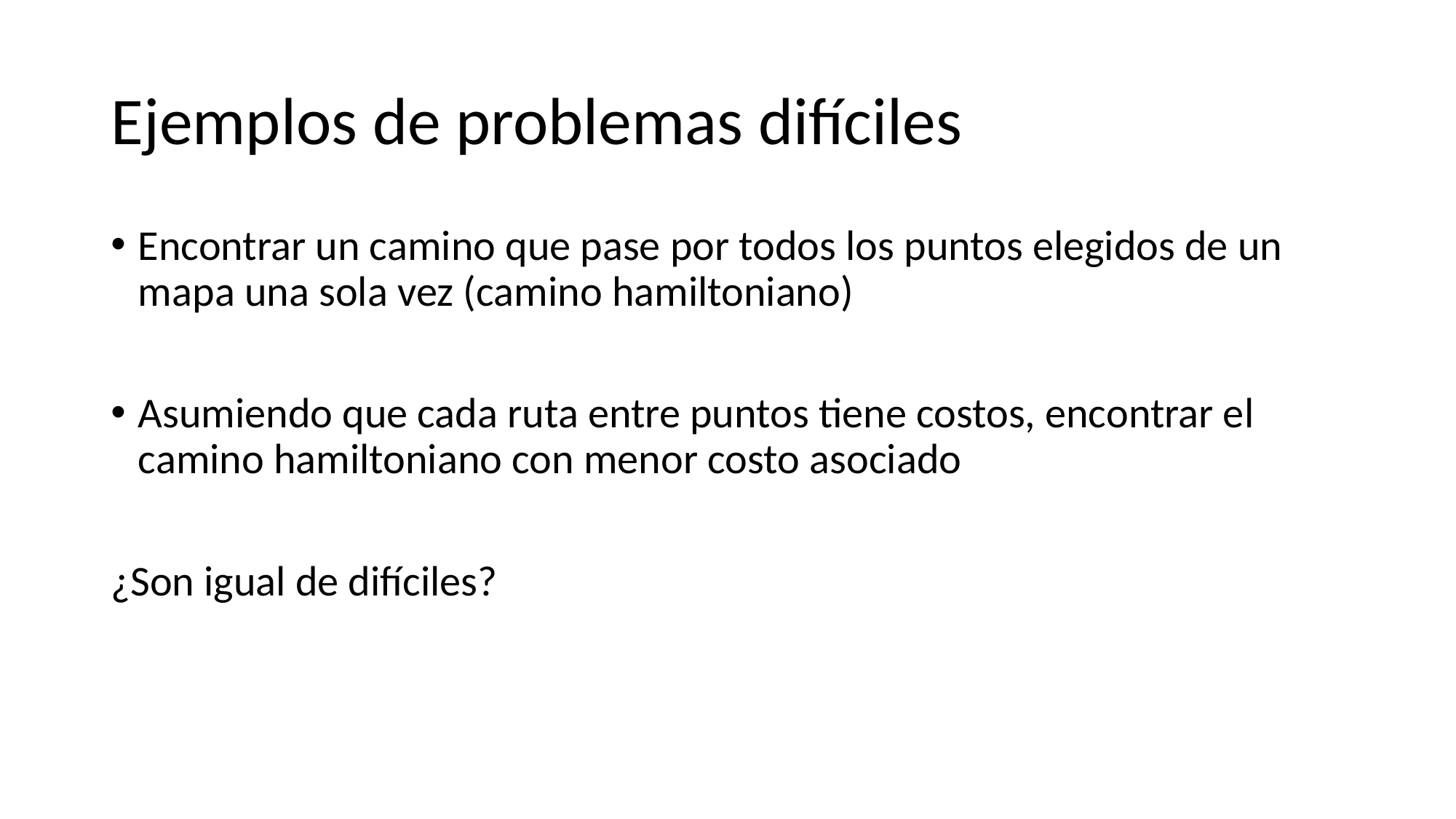

# Ejemplos de problemas difíciles
Encontrar un camino que pase por todos los puntos elegidos de un mapa una sola vez (camino hamiltoniano)

Asumiendo que cada ruta entre puntos tiene costos, encontrar el camino hamiltoniano con menor costo asociado

¿Son igual de difíciles?